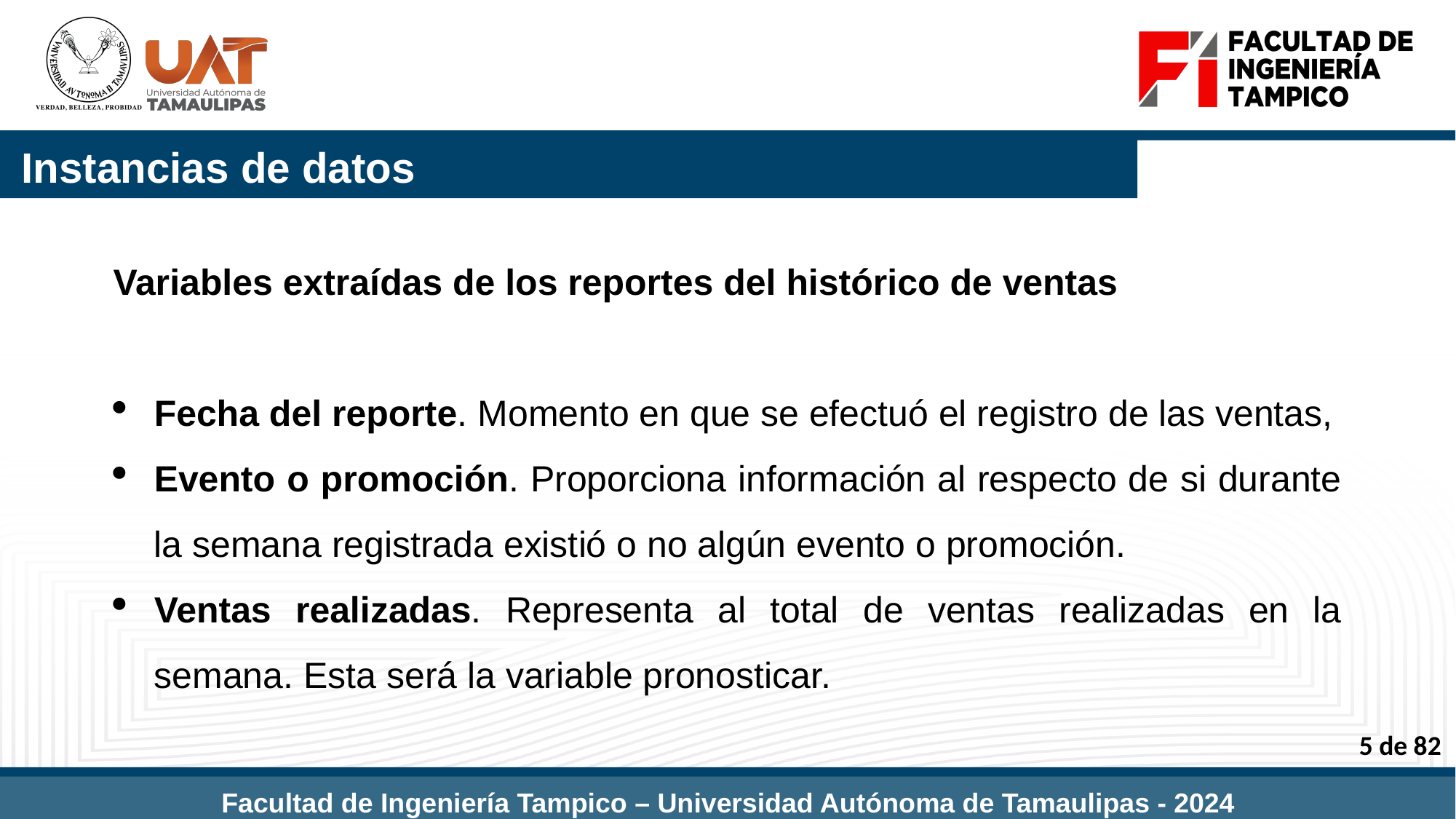

# Instancias de datos
Variables extraídas de los reportes del histórico de ventas

Fecha del reporte. Momento en que se efectuó el registro de las ventas,
Evento o promoción. Proporciona información al respecto de si durante la semana registrada existió o no algún evento o promoción.
Ventas realizadas. Representa al total de ventas realizadas en la semana. Esta será la variable pronosticar.